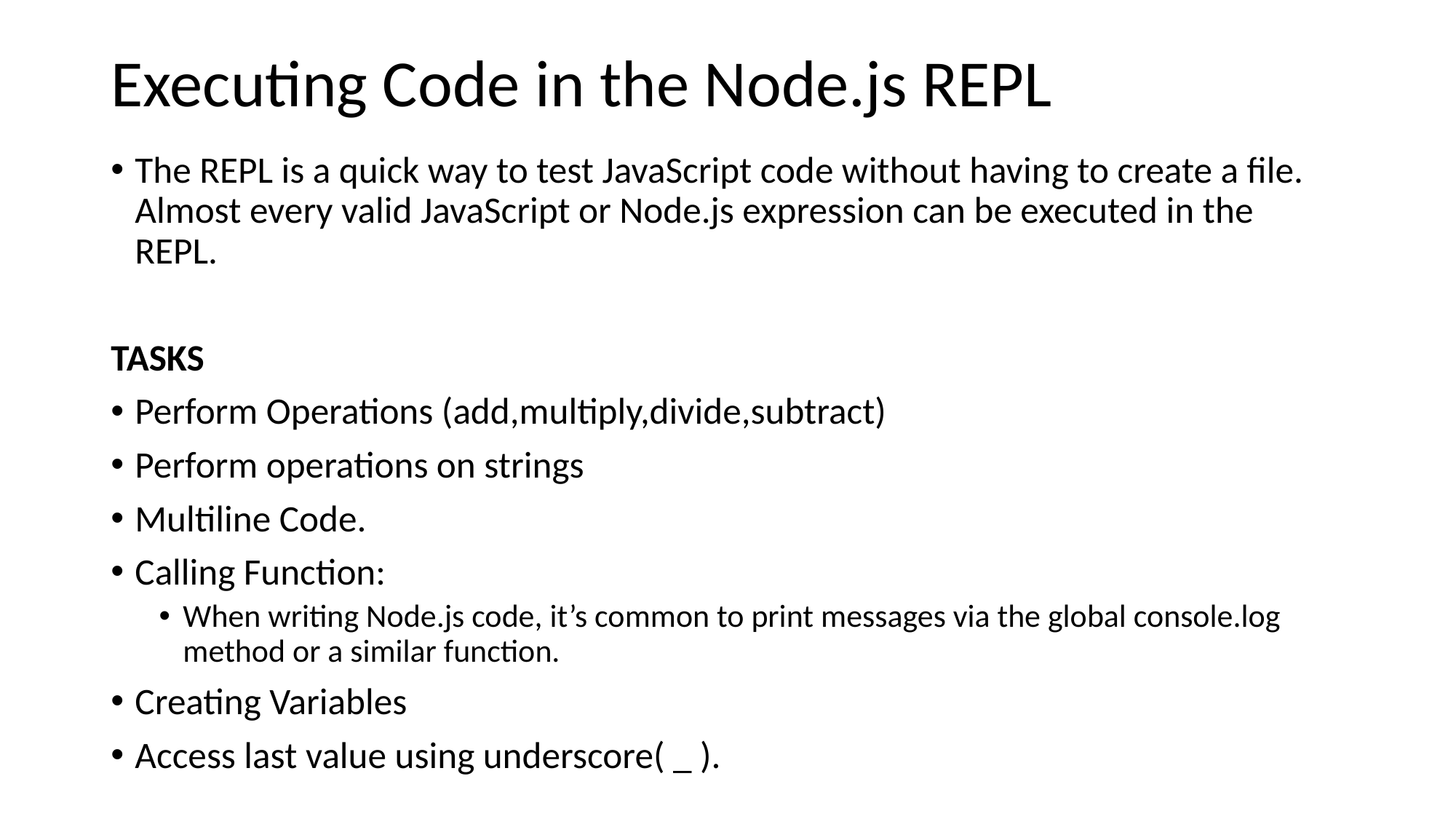

# Executing Code in the Node.js REPL
The REPL is a quick way to test JavaScript code without having to create a file. Almost every valid JavaScript or Node.js expression can be executed in the REPL.

TASKS
Perform Operations (add,multiply,divide,subtract)
Perform operations on strings
Multiline Code.
Calling Function:
When writing Node.js code, it’s common to print messages via the global console.log method or a similar function.
Creating Variables
Access last value using underscore( _ ).